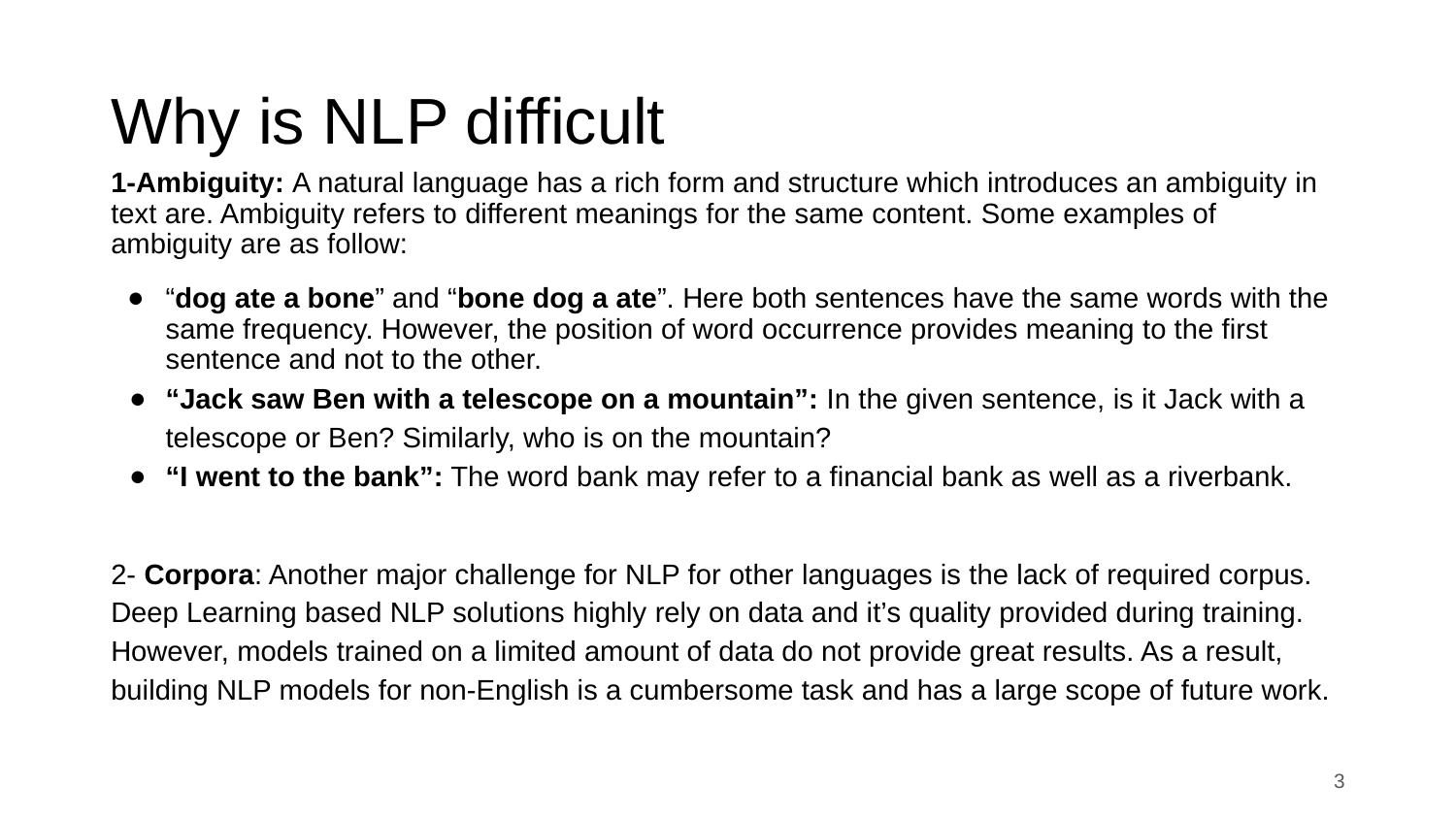

# Why is NLP difficult
1-Ambiguity: A natural language has a rich form and structure which introduces an ambiguity in text are. Ambiguity refers to different meanings for the same content. Some examples of ambiguity are as follow:
“dog ate a bone” and “bone dog a ate”. Here both sentences have the same words with the same frequency. However, the position of word occurrence provides meaning to the first sentence and not to the other.
“Jack saw Ben with a telescope on a mountain”: In the given sentence, is it Jack with a telescope or Ben? Similarly, who is on the mountain?
“I went to the bank”: The word bank may refer to a financial bank as well as a riverbank.
2- Corpora: Another major challenge for NLP for other languages is the lack of required corpus. Deep Learning based NLP solutions highly rely on data and it’s quality provided during training. However, models trained on a limited amount of data do not provide great results. As a result, building NLP models for non-English is a cumbersome task and has a large scope of future work.
3